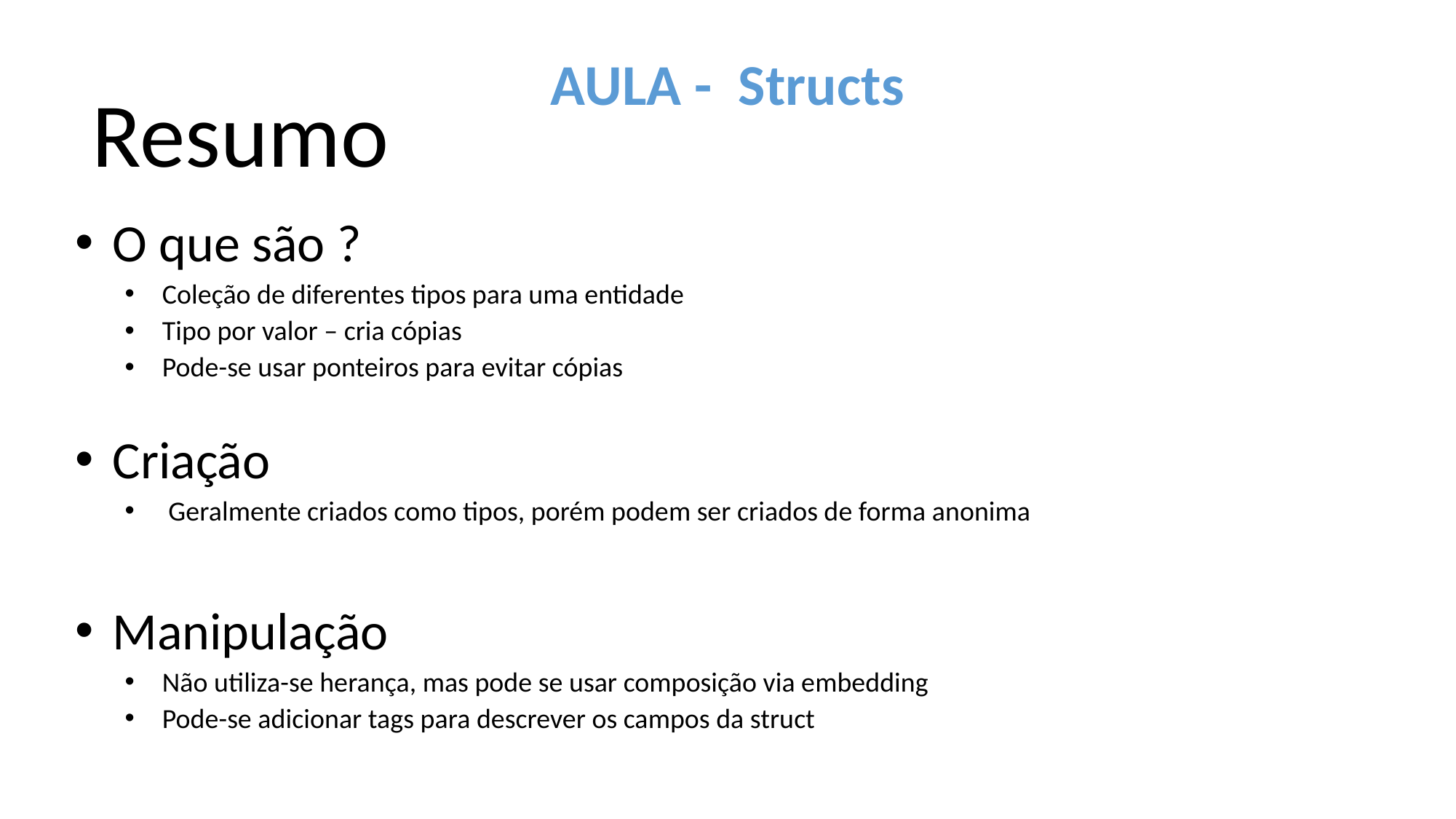

# Resumo
AULA -  Structs

O que são ?
Coleção de diferentes tipos para uma entidade
Tipo por valor – cria cópias
Pode-se usar ponteiros para evitar cópias

Criação
 Geralmente criados como tipos, porém podem ser criados de forma anonima

Manipulação
Não utiliza-se herança, mas pode se usar composição via embedding
Pode-se adicionar tags para descrever os campos da struct